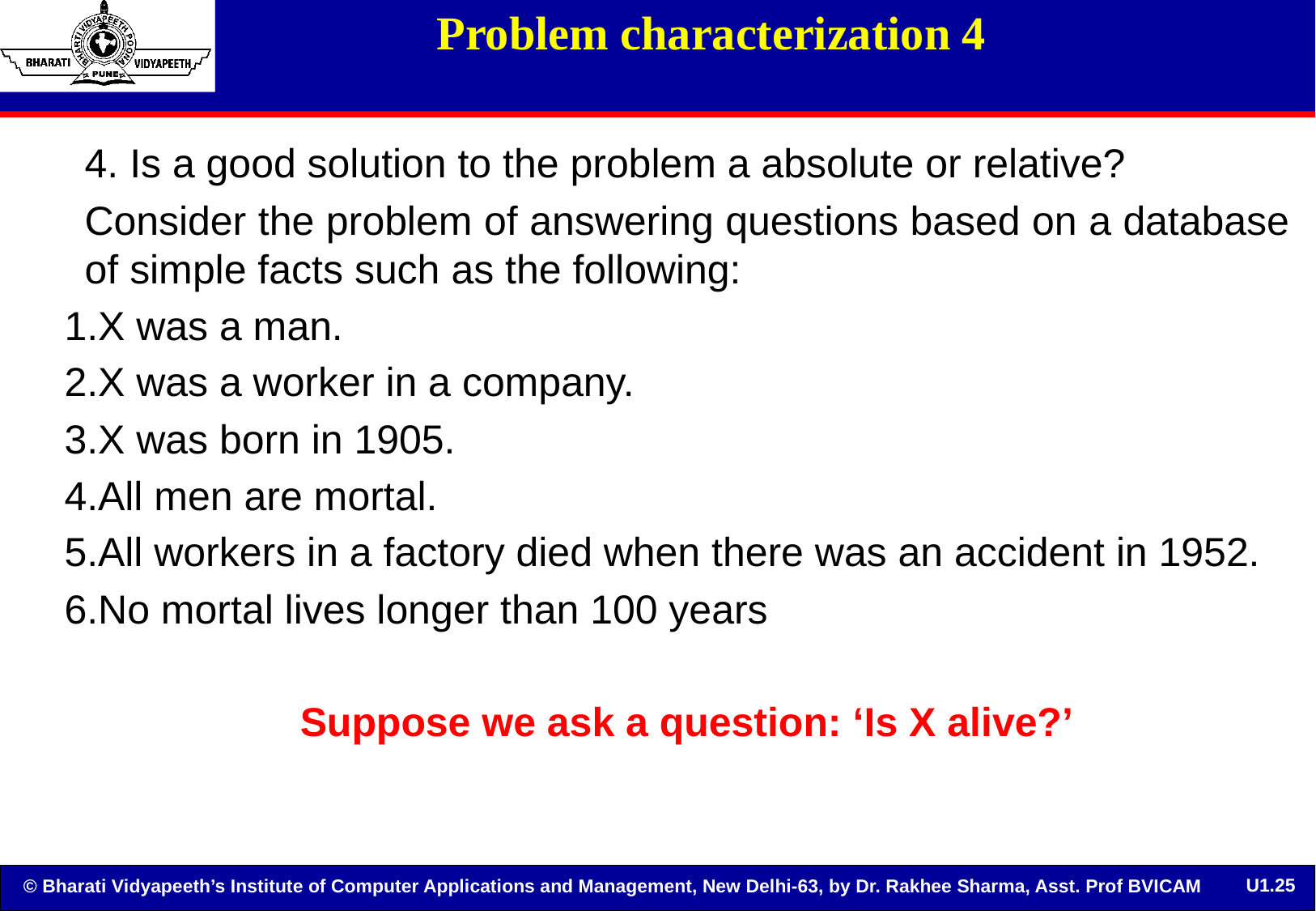

# Problem characterization 4
4. Is a good solution to the problem a absolute or relative?
Consider the problem of answering questions based on a database of simple facts such as the following:
X was a man.
X was a worker in a company.
X was born in 1905.
All men are mortal.
All workers in a factory died when there was an accident in 1952.
No mortal lives longer than 100 years

Suppose we ask a question: ‘Is X alive?’